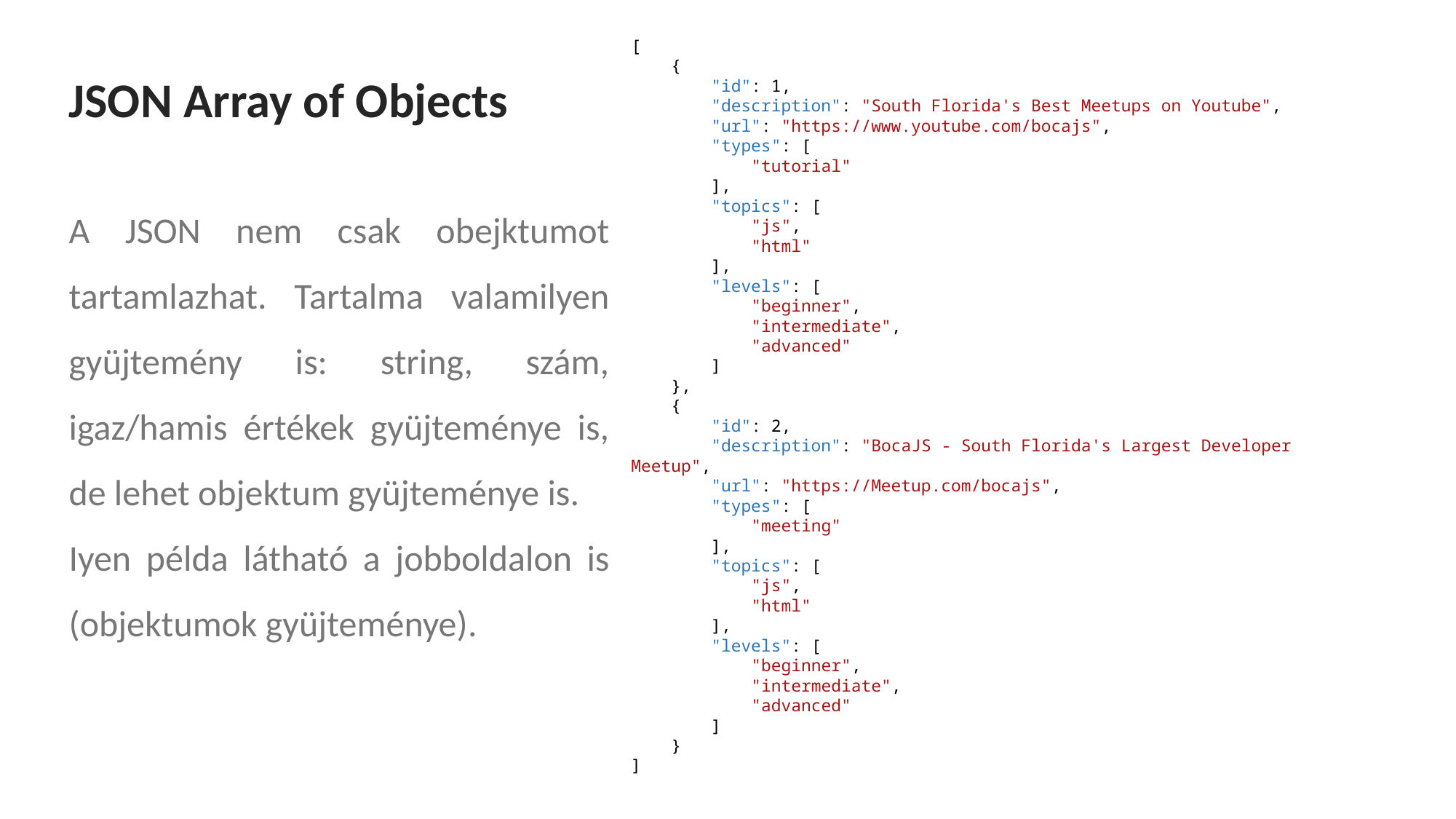

[
    {
        "id": 1,
        "description": "South Florida's Best Meetups on Youtube",
        "url": "https://www.youtube.com/bocajs",
        "types": [
            "tutorial"
        ],
        "topics": [
            "js",
            "html"
        ],
        "levels": [
            "beginner",
            "intermediate",
            "advanced"
        ]
    },
    {
        "id": 2,
        "description": "BocaJS - South Florida's Largest Developer Meetup",
        "url": "https://Meetup.com/bocajs",
        "types": [
            "meeting"
        ],
        "topics": [
            "js",
            "html"
        ],
        "levels": [
            "beginner",
            "intermediate",
            "advanced"
        ]
    }
]
JSON Array of Objects

A JSON nem csak obejktumot tartamlazhat. Tartalma valamilyen gyüjtemény is: string, szám, igaz/hamis értékek gyüjteménye is, de lehet objektum gyüjteménye is.
Iyen példa látható a jobboldalon is (objektumok gyüjteménye).